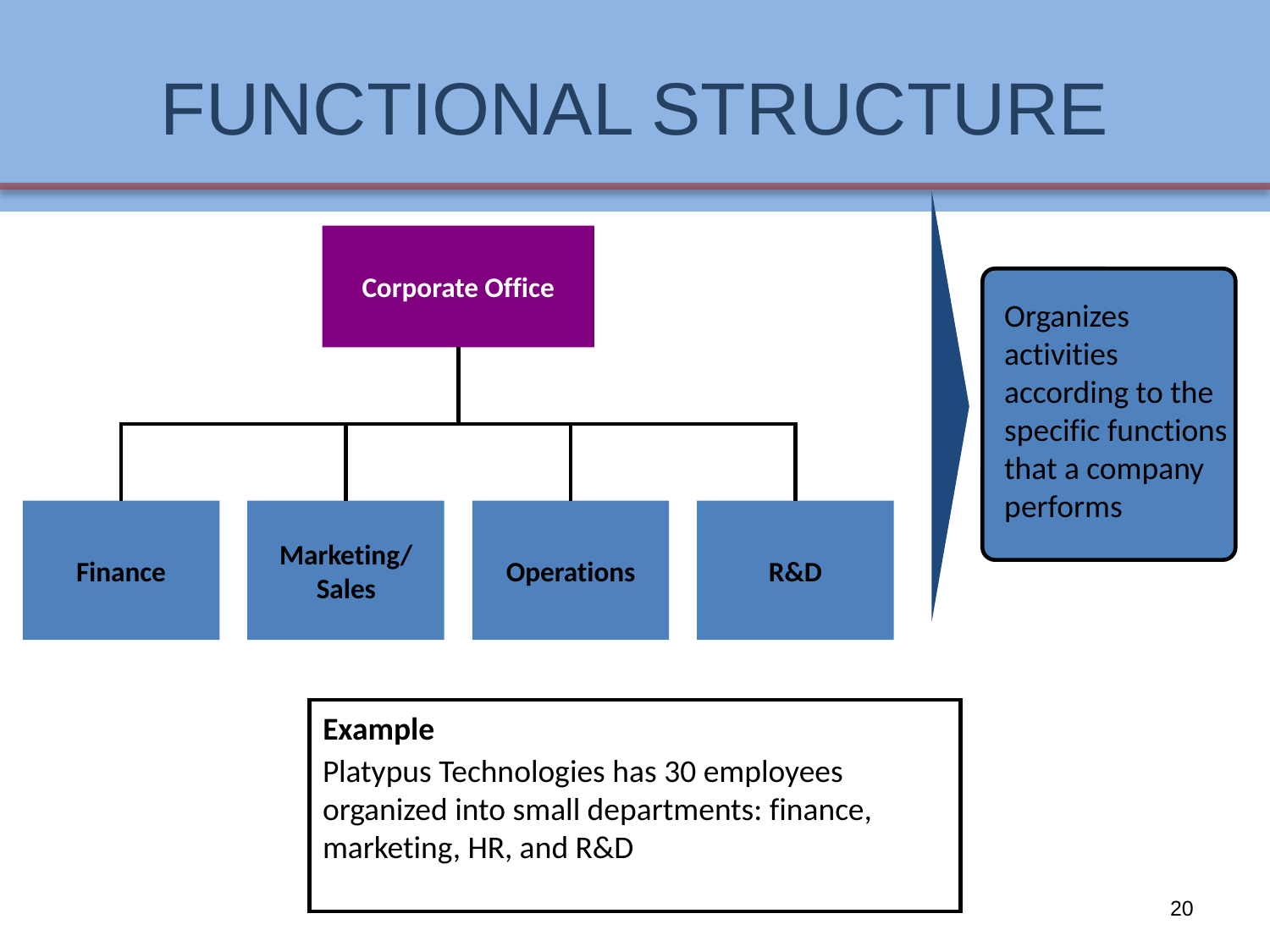

# FUNCTIONAL STRUCTURE

Corporate Office
Organizes activities according to the specific functions that a company performs

Marketing/
Sales
Finance
Operations
R&D

Example
Platypus Technologies has 30 employees organized into small departments: finance, marketing, HR, and R&D
20